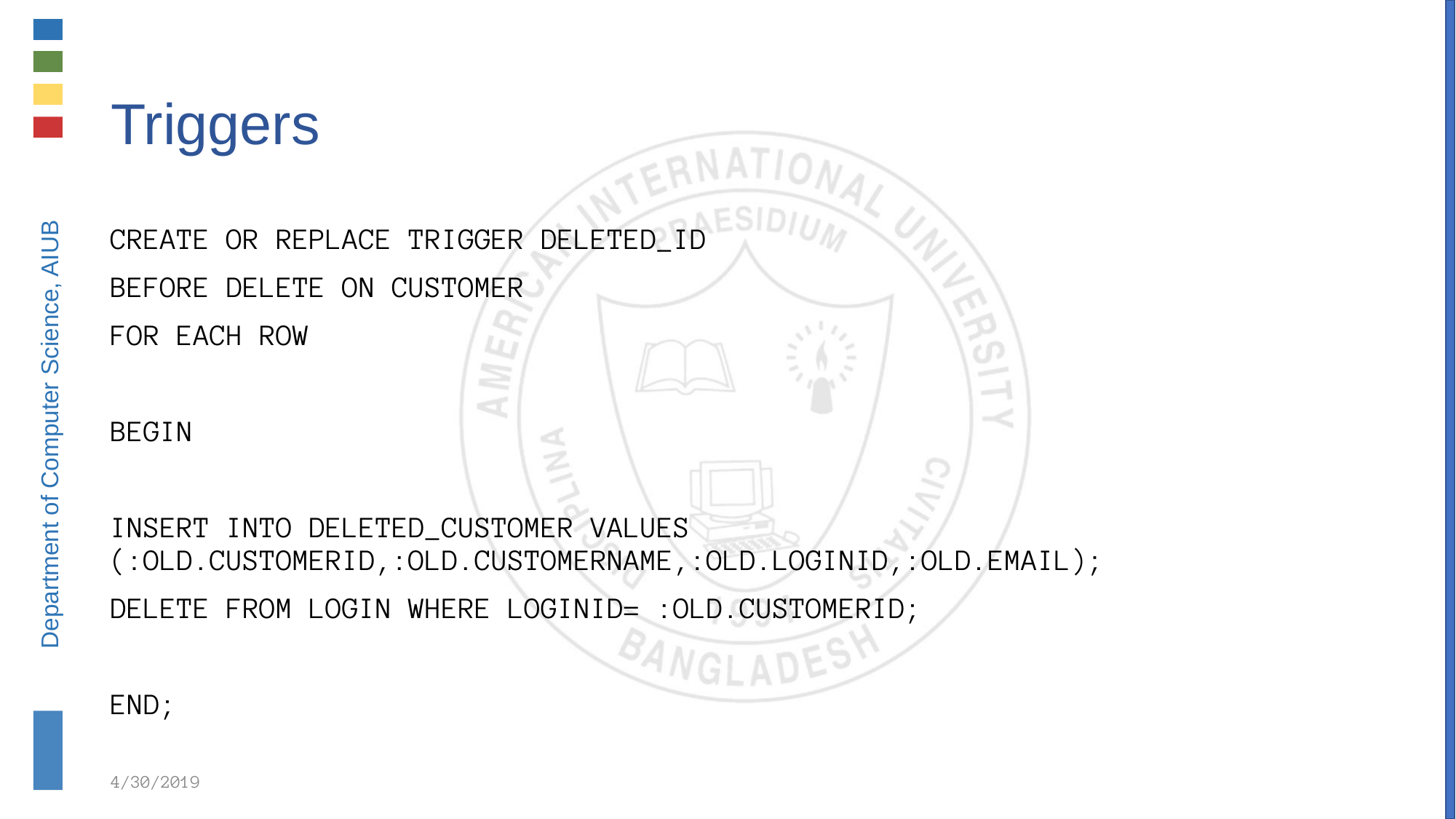

# Triggers
CREATE OR REPLACE TRIGGER DELETED_ID
BEFORE DELETE ON CUSTOMER
FOR EACH ROW

BEGIN

INSERT INTO DELETED_CUSTOMER VALUES (:OLD.CUSTOMERID,:OLD.CUSTOMERNAME,:OLD.LOGINID,:OLD.EMAIL);
DELETE FROM LOGIN WHERE LOGINID= :OLD.CUSTOMERID;

END;
4/30/2019